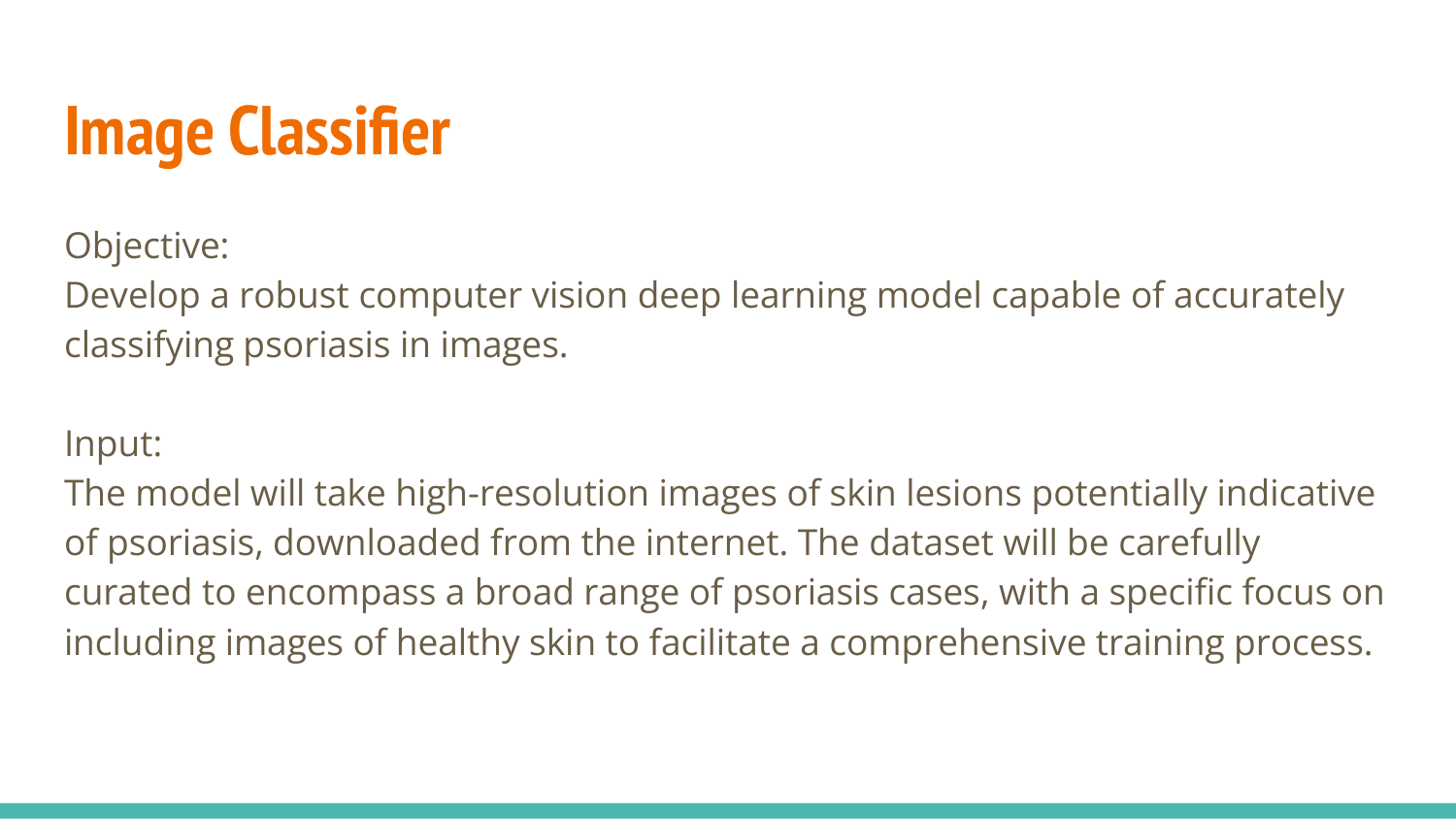

# Image Classifier
Objective:
Develop a robust computer vision deep learning model capable of accurately classifying psoriasis in images.

Input:
The model will take high-resolution images of skin lesions potentially indicative of psoriasis, downloaded from the internet. The dataset will be carefully curated to encompass a broad range of psoriasis cases, with a specific focus on including images of healthy skin to facilitate a comprehensive training process.